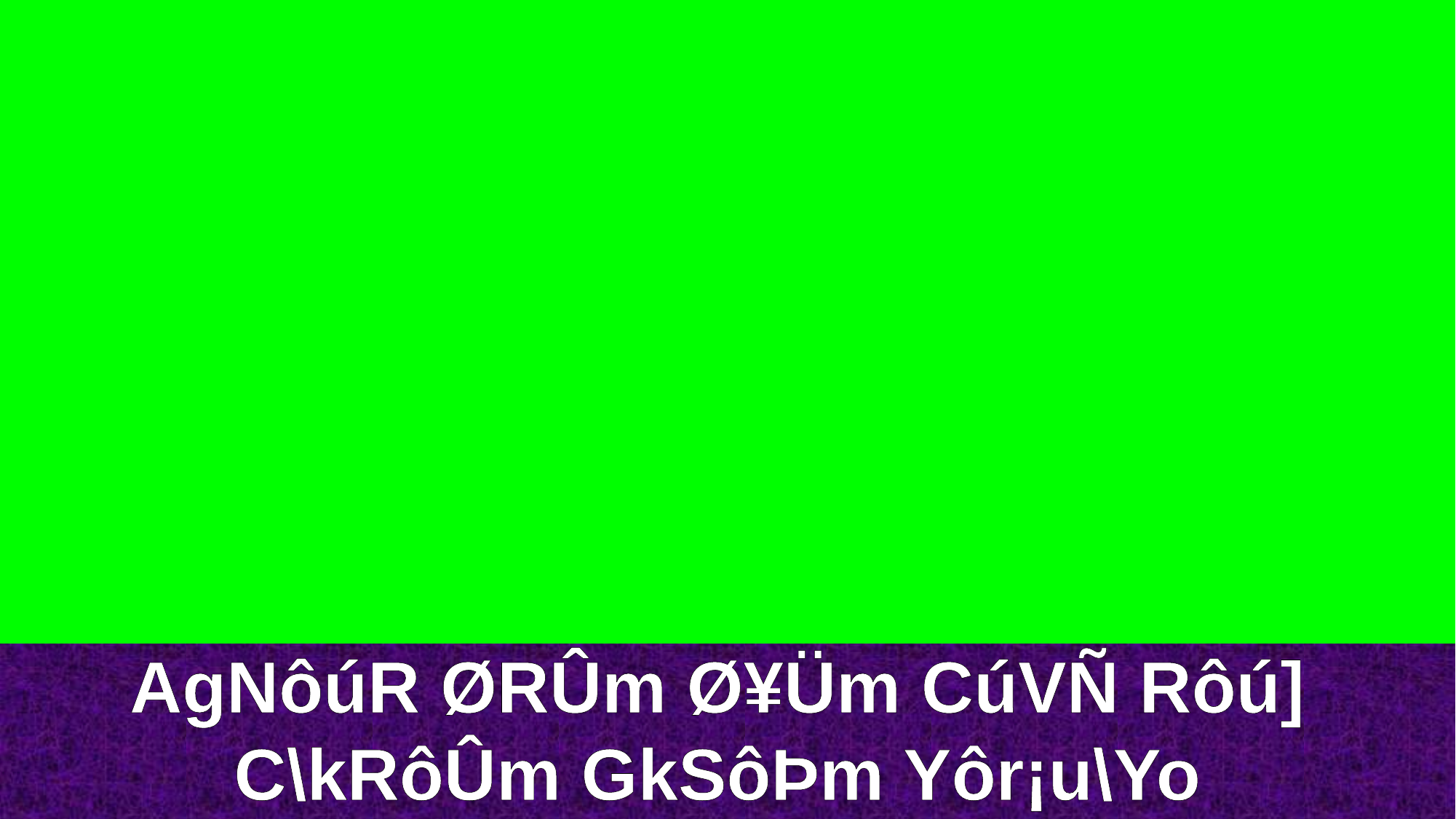

AgNôúR ØRÛm Ø¥Üm CúVÑ Rôú]
C\kRôÛm GkSôÞm Yôr¡u\Yo